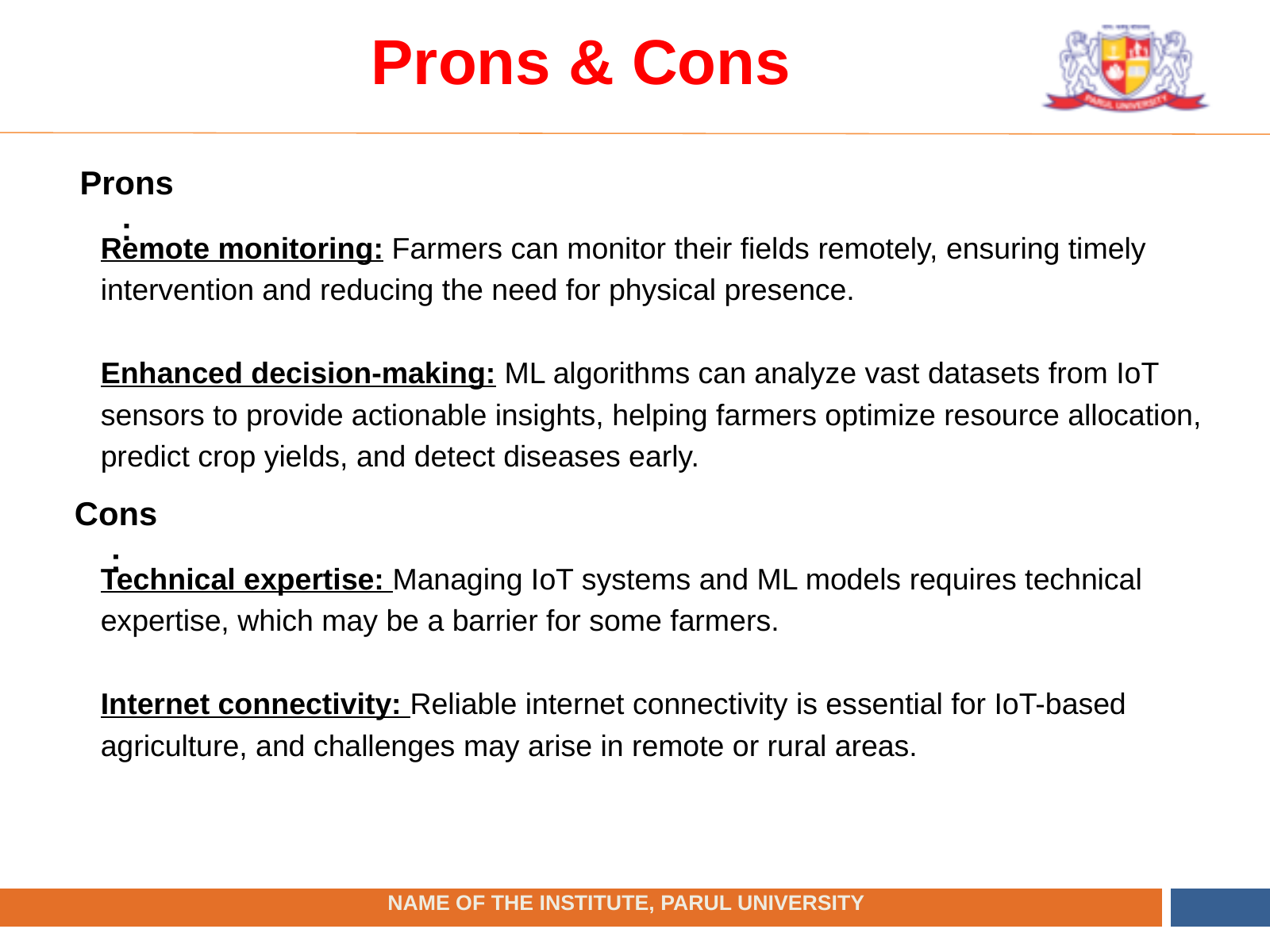

Prons & Cons

Prons:
Remote monitoring: Farmers can monitor their fields remotely, ensuring timely intervention and reducing the need for physical presence.

Enhanced decision-making: ML algorithms can analyze vast datasets from IoT sensors to provide actionable insights, helping farmers optimize resource allocation, predict crop yields, and detect diseases early.
Cons:
Technical expertise: Managing IoT systems and ML models requires technical expertise, which may be a barrier for some farmers.

Internet connectivity: Reliable internet connectivity is essential for IoT-based agriculture, and challenges may arise in remote or rural areas.

                               NAME OF THE INSTITUTE, PARUL UNIVERSITY
                               NAME OF THE INSTITUTE, PARUL UNIVERSITY